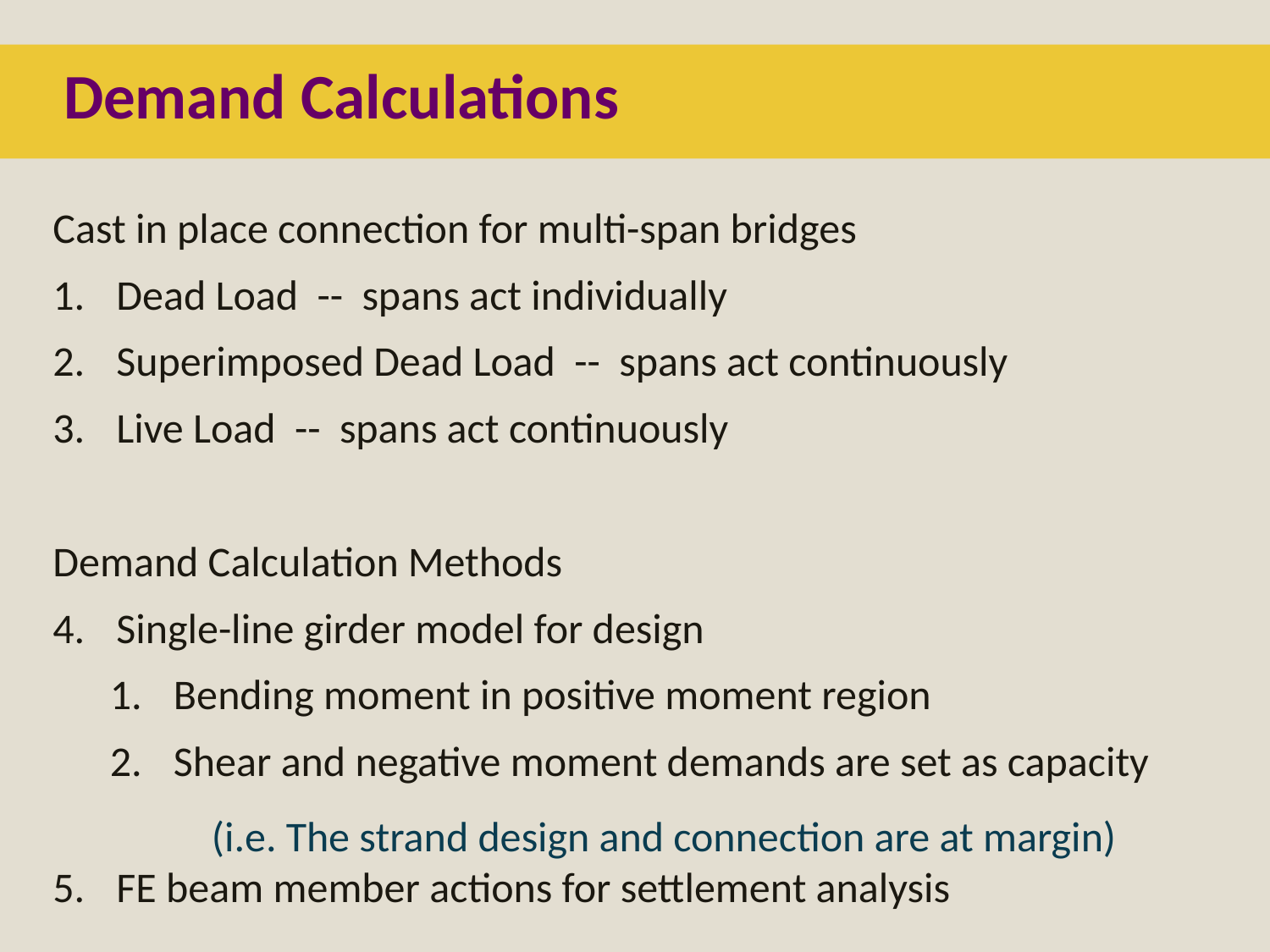

Demand Calculations
Cast in place connection for multi-span bridges
Dead Load  --  spans act individually
Superimposed Dead Load  --  spans act continuously
Live Load  --  spans act continuously

Demand Calculation Methods
Single-line girder model for design
Bending moment in positive moment region
Shear and negative moment demands are set as capacity
(i.e. The strand design and connection are at margin)
FE beam member actions for settlement analysis